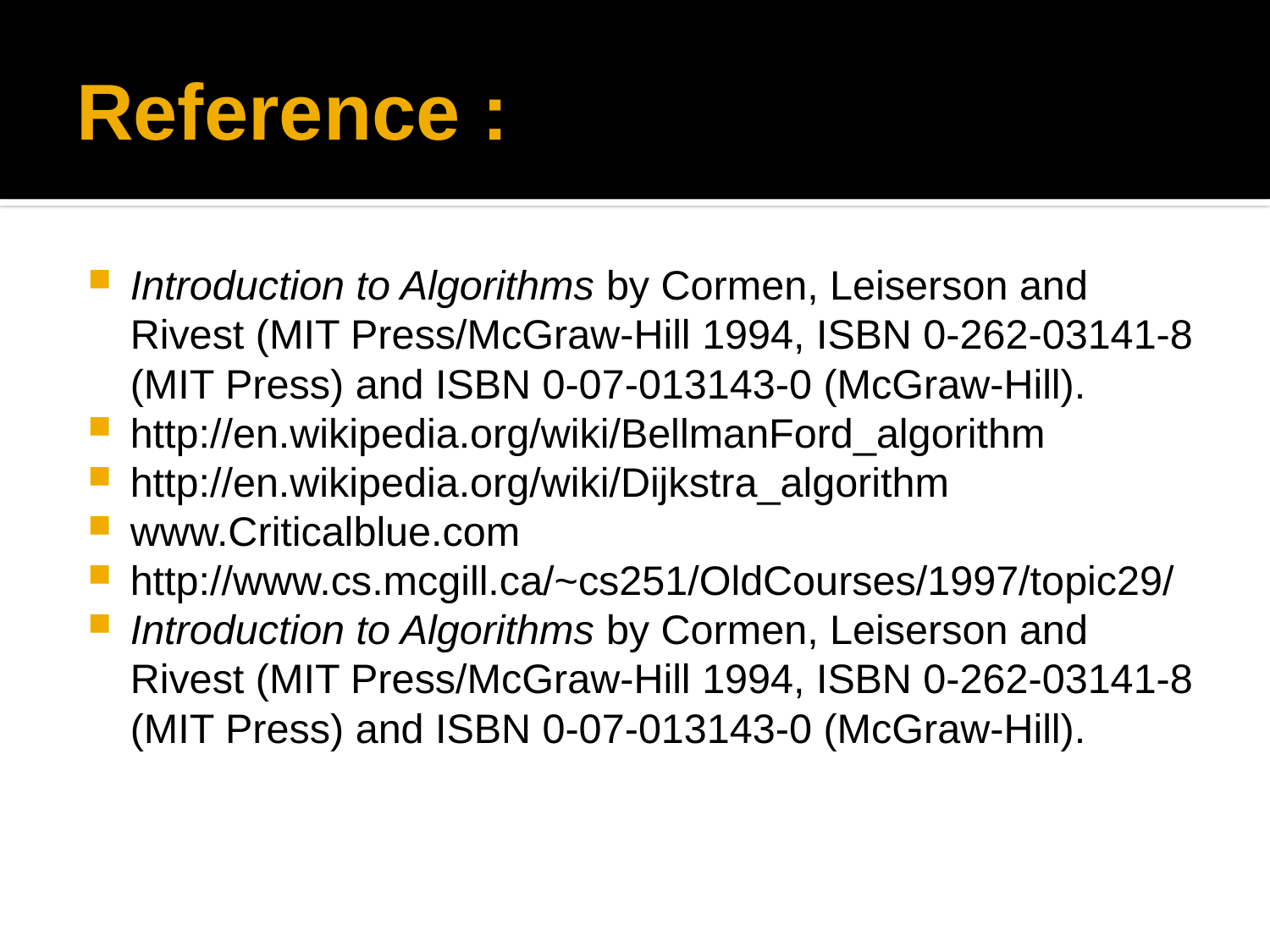

# Reference :
Introduction to Algorithms by Cormen, Leiserson and Rivest (MIT Press/McGraw-Hill 1994, ISBN 0-262-03141-8 (MIT Press) and ISBN 0-07-013143-0 (McGraw-Hill).
http://en.wikipedia.org/wiki/BellmanFord_algorithm
http://en.wikipedia.org/wiki/Dijkstra_algorithm
www.Criticalblue.com
http://www.cs.mcgill.ca/~cs251/OldCourses/1997/topic29/
Introduction to Algorithms by Cormen, Leiserson and Rivest (MIT Press/McGraw-Hill 1994, ISBN 0-262-03141-8 (MIT Press) and ISBN 0-07-013143-0 (McGraw-Hill).